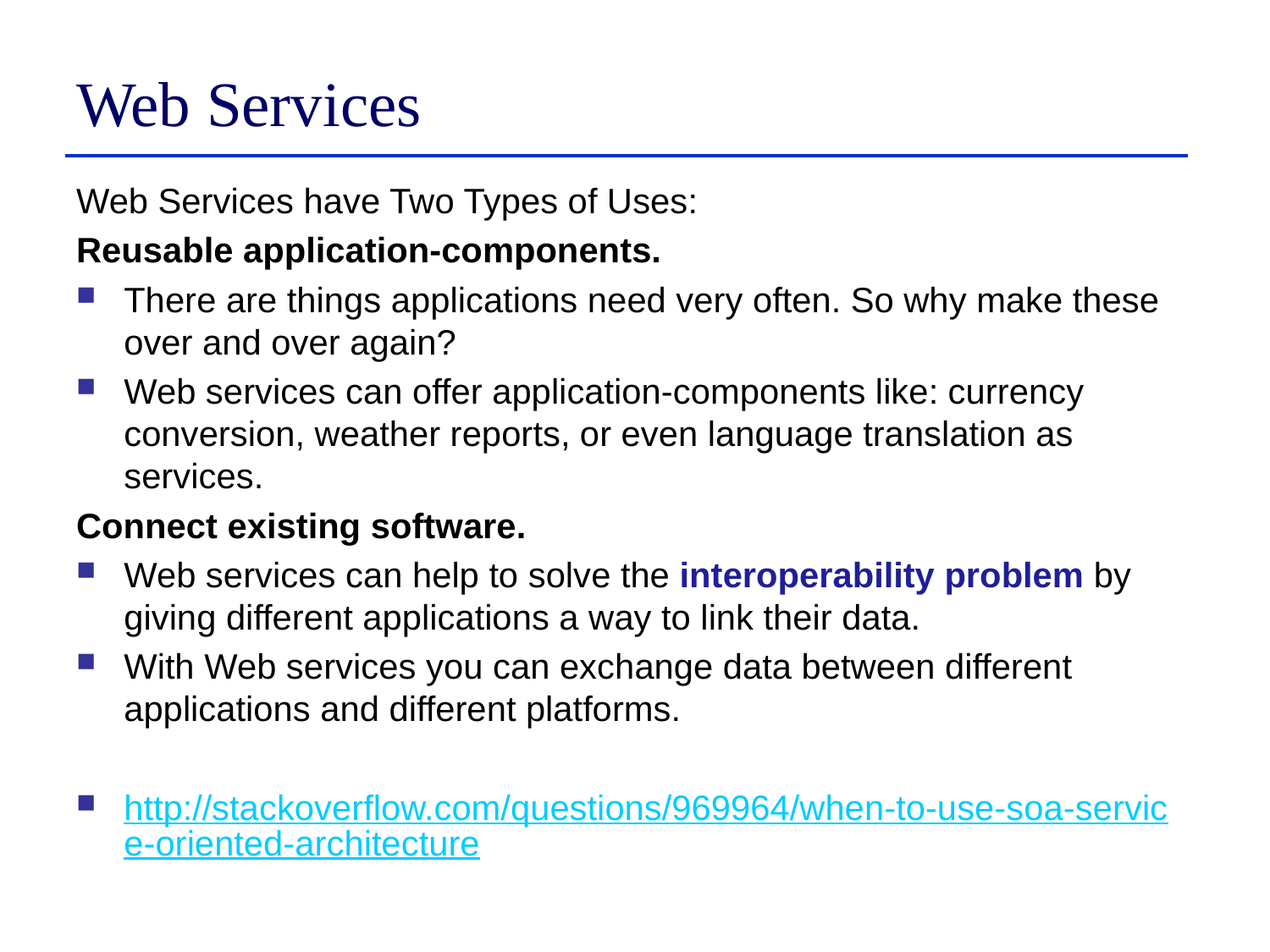

# Web Services
Web Services have Two Types of Uses:
Reusable application-components.
There are things applications need very often. So why make these over and over again?
Web services can offer application-components like: currency conversion, weather reports, or even language translation as services.
Connect existing software.
Web services can help to solve the interoperability problem by giving different applications a way to link their data.
With Web services you can exchange data between different applications and different platforms.

http://stackoverflow.com/questions/969964/when-to-use-soa-service-oriented-architecture